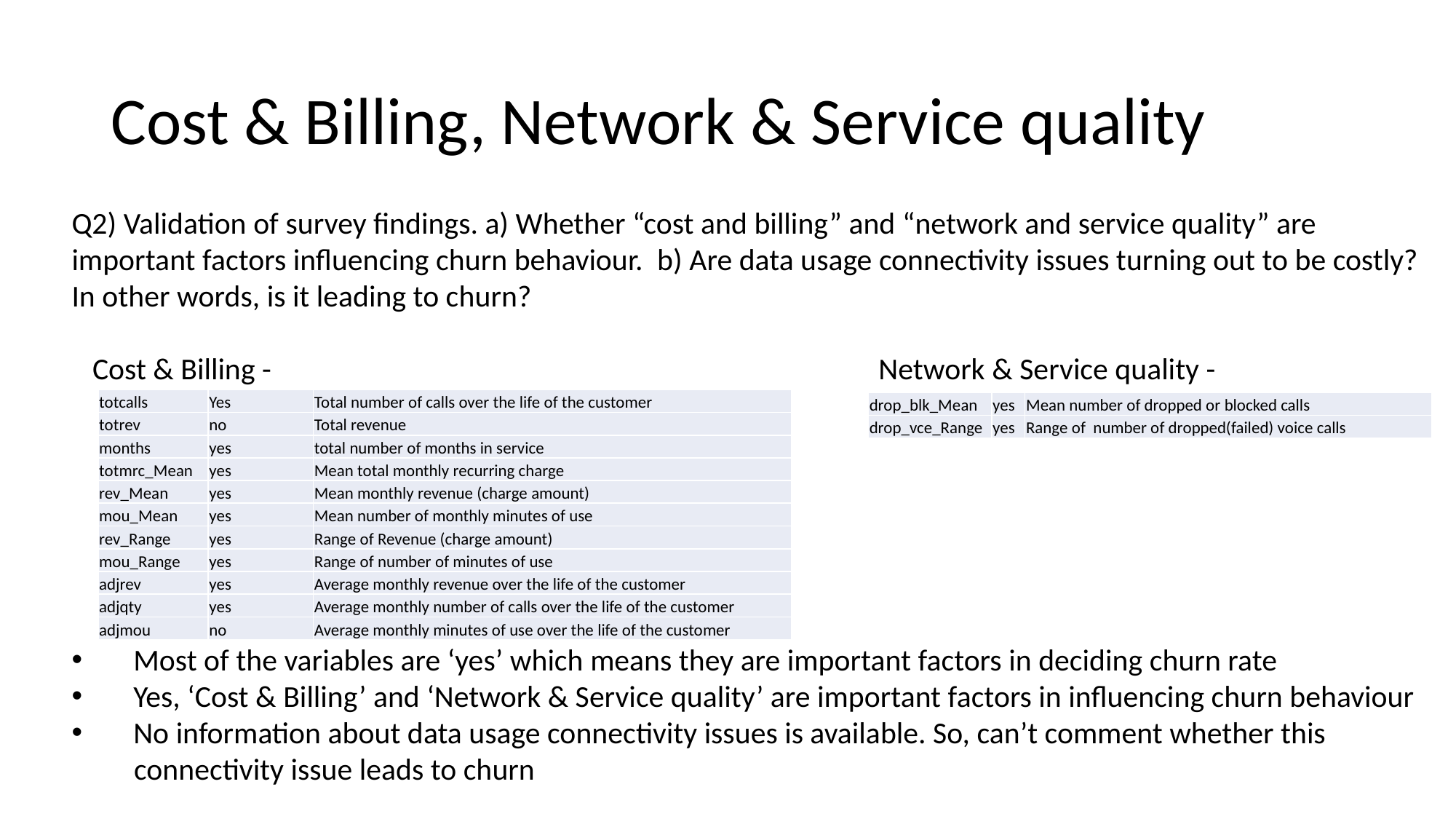

# Cost & Billing, Network & Service quality
Q2) Validation of survey findings. a) Whether “cost and billing” and “network and service quality” are important factors influencing churn behaviour.  b) Are data usage connectivity issues turning out to be costly? In other words, is it leading to churn?

   Cost & Billing -                                                                                        Network & Service quality -

   Most of the variables are ‘yes’ which means they are important factors in deciding churn rate
   Yes, ‘Cost & Billing’ and ‘Network & Service quality’ are important factors in influencing churn behaviour
   No information about data usage connectivity issues is available. So, can’t comment whether this
         connectivity issue leads to churn

| totcalls | Yes | Total number of calls over the life of the customer |
| --- | --- | --- |
| totrev | no | Total revenue |
| months | yes | total number of months in service |
| totmrc\_Mean | yes | Mean total monthly recurring charge |
| rev\_Mean | yes | Mean monthly revenue (charge amount) |
| mou\_Mean | yes | Mean number of monthly minutes of use |
| rev\_Range | yes | Range of Revenue (charge amount) |
| mou\_Range | yes | Range of number of minutes of use |
| adjrev | yes | Average monthly revenue over the life of the customer |
| adjqty | yes | Average monthly number of calls over the life of the customer |
| adjmou | no | Average monthly minutes of use over the life of the customer |
| drop\_blk\_Mean | yes | Mean number of dropped or blocked calls |
| --- | --- | --- |
| drop\_vce\_Range | yes | Range of number of dropped(failed) voice calls |